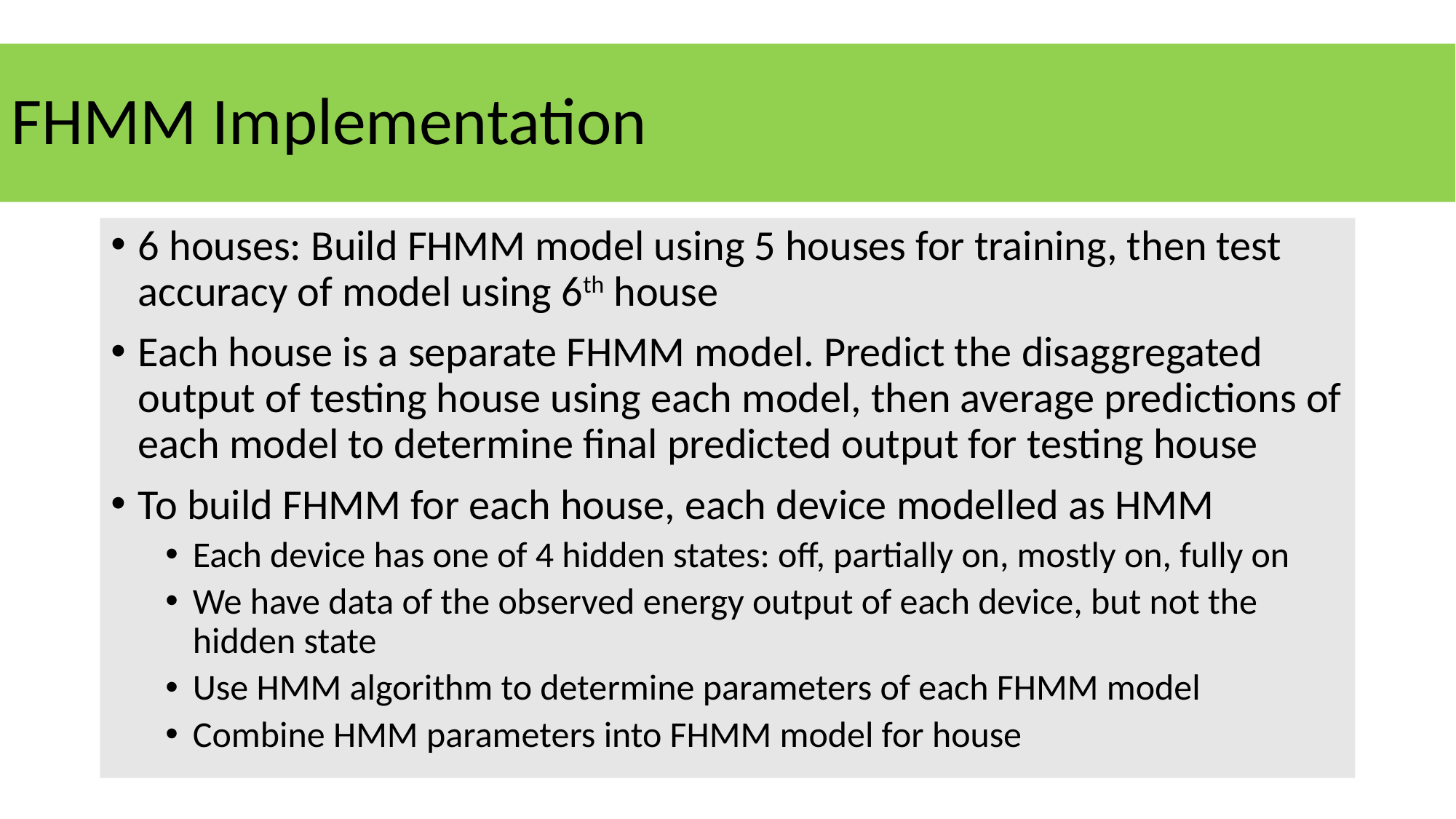

# FHMM Implementation
6 houses: Build FHMM model using 5 houses for training, then test accuracy of model using 6th house
Each house is a separate FHMM model. Predict the disaggregated output of testing house using each model, then average predictions of each model to determine final predicted output for testing house
To build FHMM for each house, each device modelled as HMM
Each device has one of 4 hidden states: off, partially on, mostly on, fully on
We have data of the observed energy output of each device, but not the hidden state
Use HMM algorithm to determine parameters of each FHMM model
Combine HMM parameters into FHMM model for house